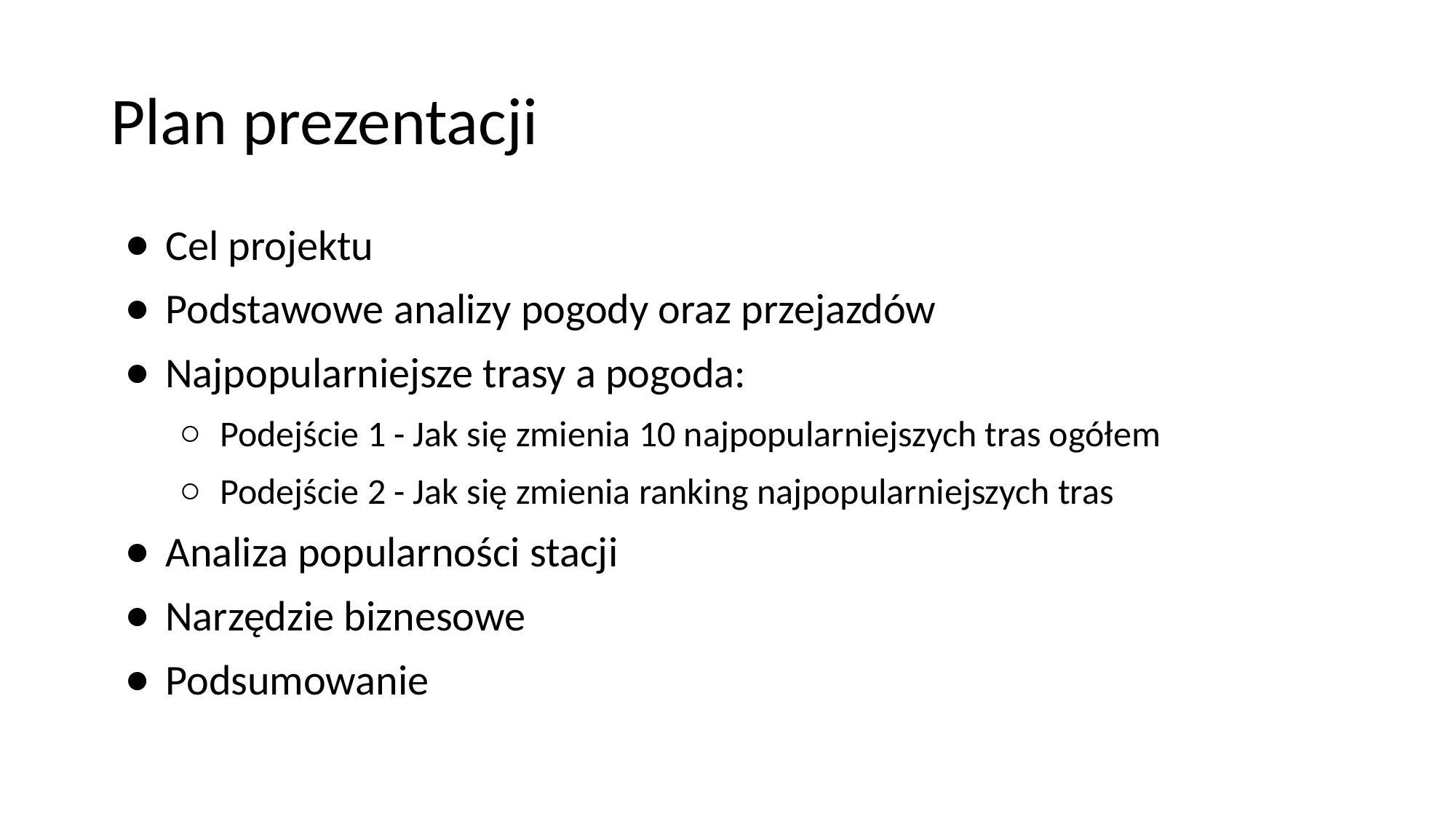

# Plan prezentacji
Cel projektu
Podstawowe analizy pogody oraz przejazdów
Najpopularniejsze trasy a pogoda:
Podejście 1 - Jak się zmienia 10 najpopularniejszych tras ogółem
Podejście 2 - Jak się zmienia ranking najpopularniejszych tras
Analiza popularności stacji
Narzędzie biznesowe
Podsumowanie